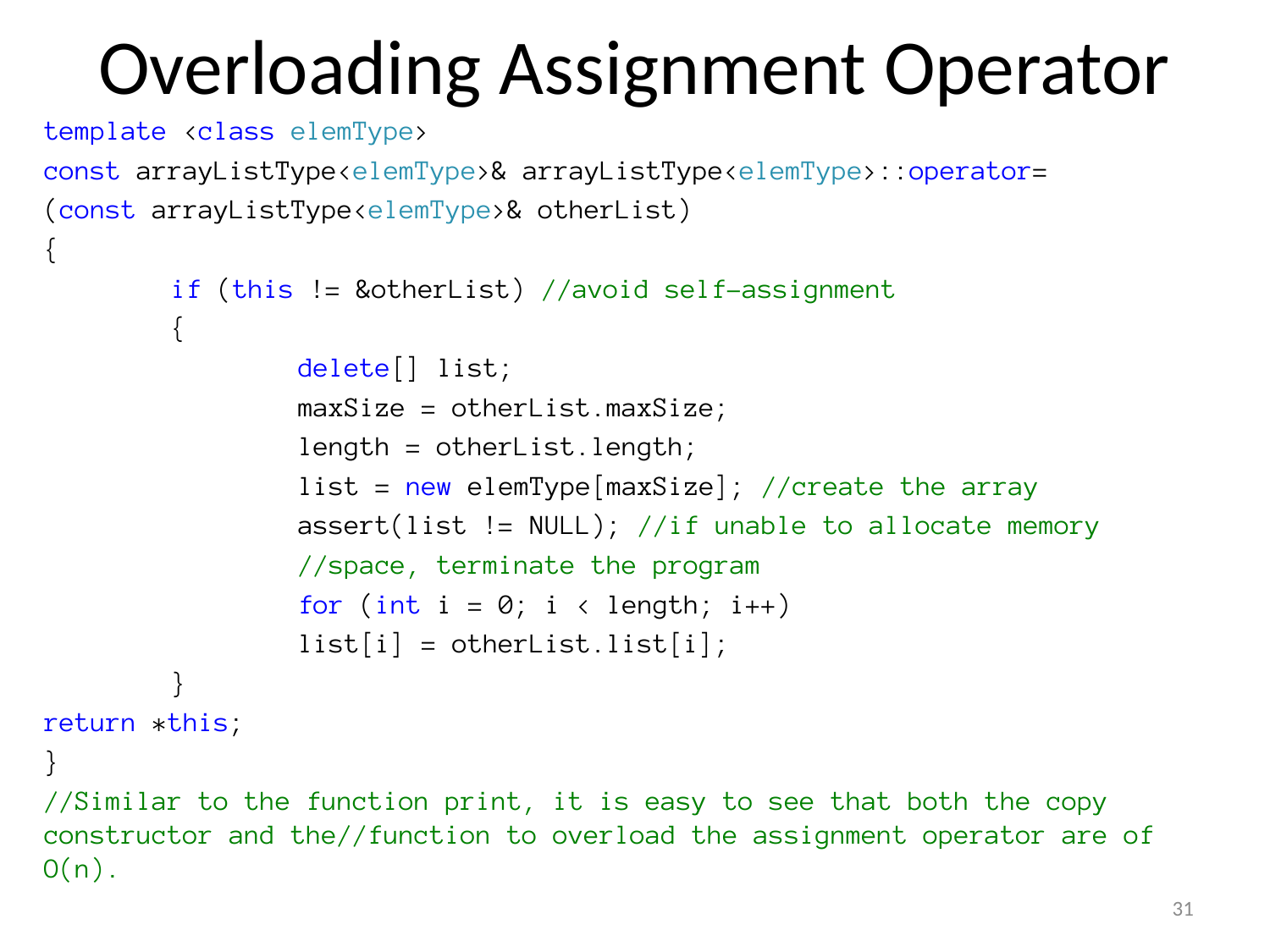

# Overloading Assignment Operator
template <class elemType>
const arrayListType<elemType>& arrayListType<elemType>::operator=
(const arrayListType<elemType>& otherList)
{
	if (this != &otherList) //avoid self-assignment
	{
		delete[] list;
		maxSize = otherList.maxSize;
		length = otherList.length;
		list = new elemType[maxSize]; //create the array
		assert(list != NULL); //if unable to allocate memory
		//space, terminate the program
		for (int i = 0; i < length; i++)
		list[i] = otherList.list[i];
	}
return *this;
}
//Similar to the function print, it is easy to see that both the copy constructor and the//function to overload the assignment operator are of O(n).
31